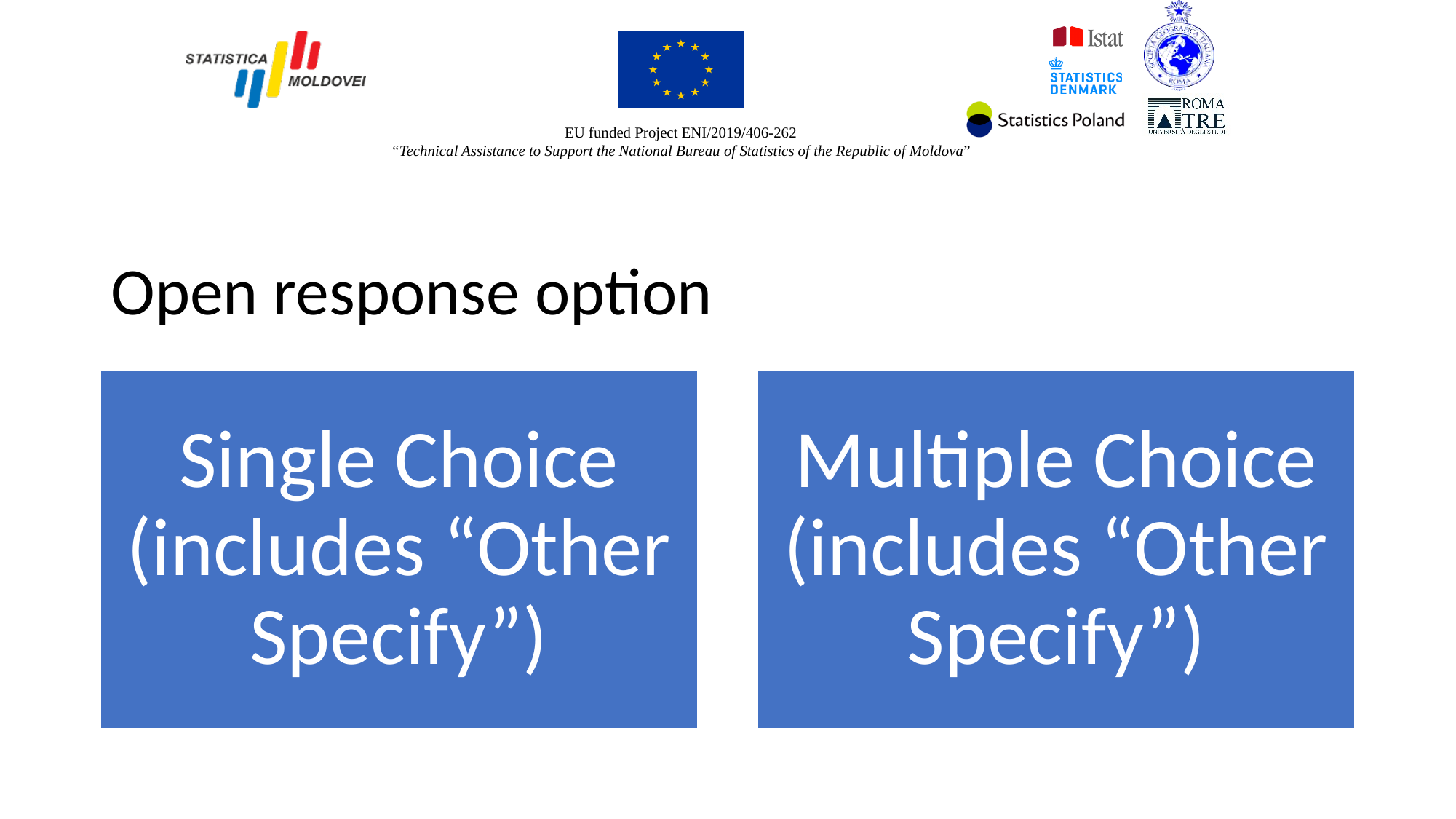

# Open response option
Single Choice (includes “Other Specify”)
Multiple Choice (includes “Other Specify”)